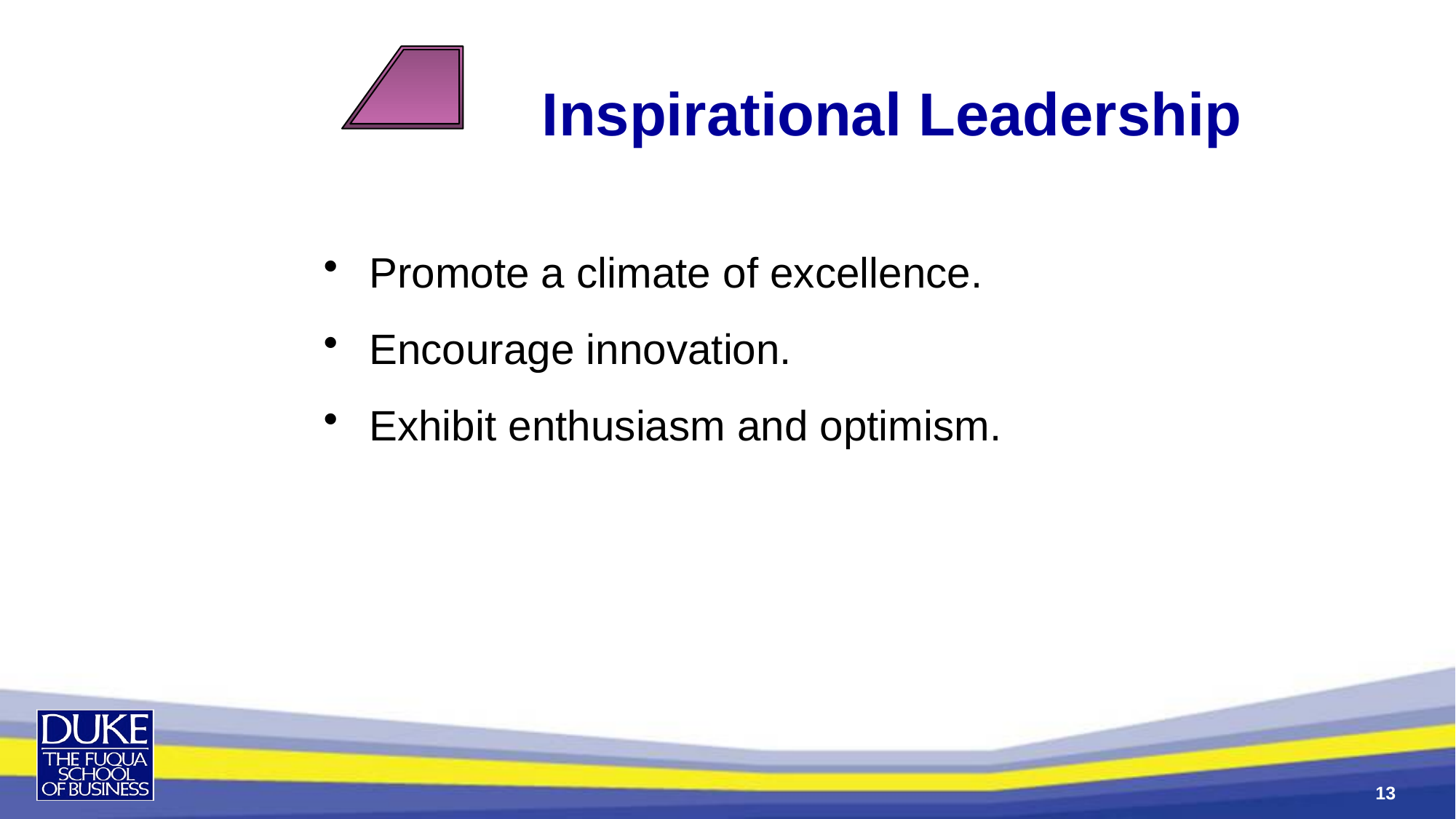

Inspirational Leadership
  Promote a climate of excellence.
  Encourage innovation.
  Exhibit enthusiasm and optimism.

13